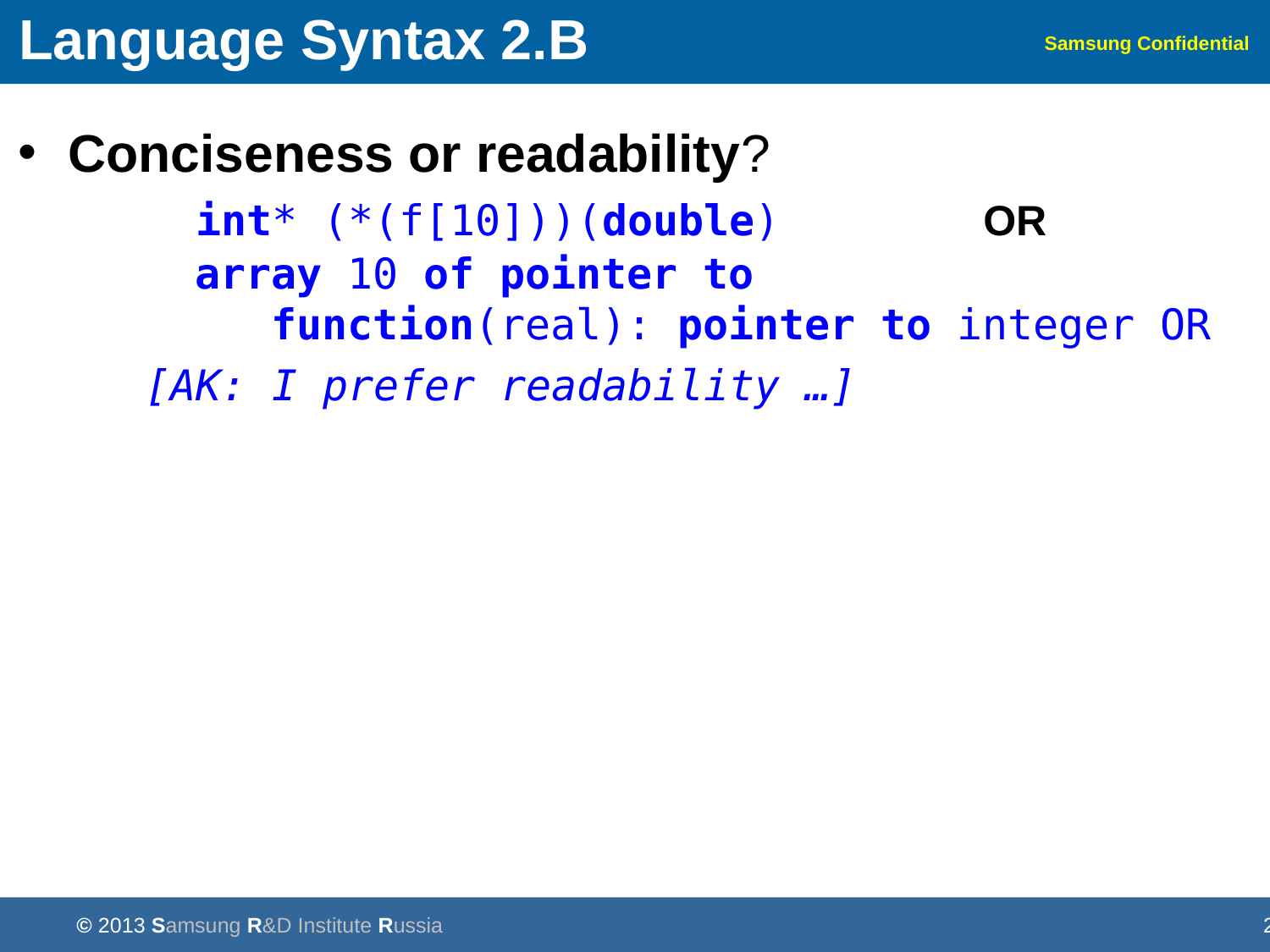

Language Syntax 2.B
Conciseness or readability?
    int* (*(f[10]))(double)        OR
     array 10 of pointer to
        function(real): pointer to integer OR
[AK: I prefer readability …]